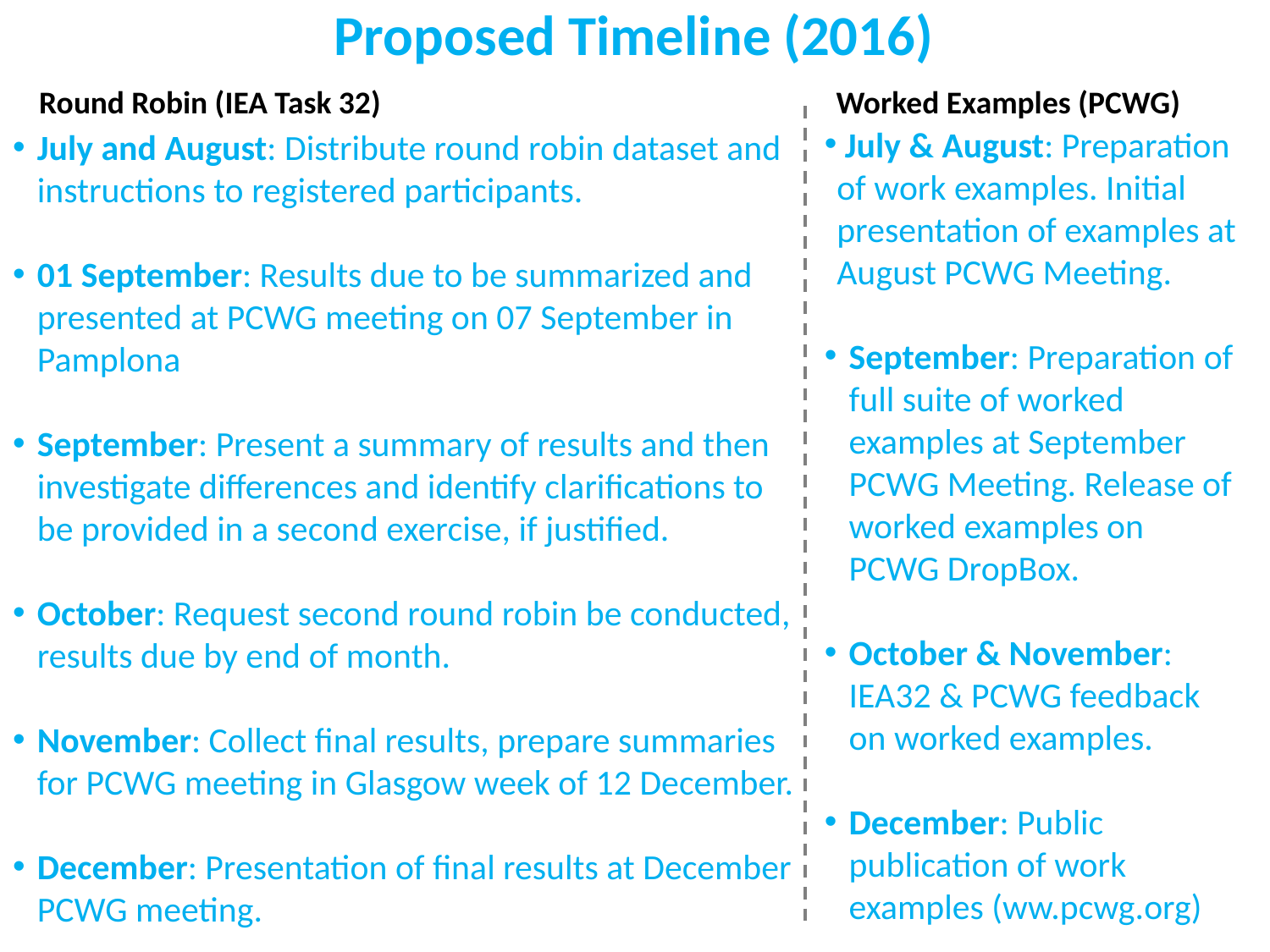

Proposed Timeline (2016)
Round Robin (IEA Task 32)
Worked Examples (PCWG)
July and August: Distribute round robin dataset and instructions to registered participants.

01 September: Results due to be summarized and presented at PCWG meeting on 07 September in Pamplona

September: Present a summary of results and then investigate differences and identify clarifications to be provided in a second exercise, if justified.

October: Request second round robin be conducted, results due by end of month.

November: Collect final results, prepare summaries for PCWG meeting in Glasgow week of 12 December.

December: Presentation of final results at December PCWG meeting.
 July & August: Preparation of work examples. Initial presentation of examples at August PCWG Meeting.

September: Preparation of full suite of worked examples at September PCWG Meeting. Release of worked examples on PCWG DropBox.

October & November: IEA32 & PCWG feedback on worked examples.

December: Public publication of work examples (ww.pcwg.org)